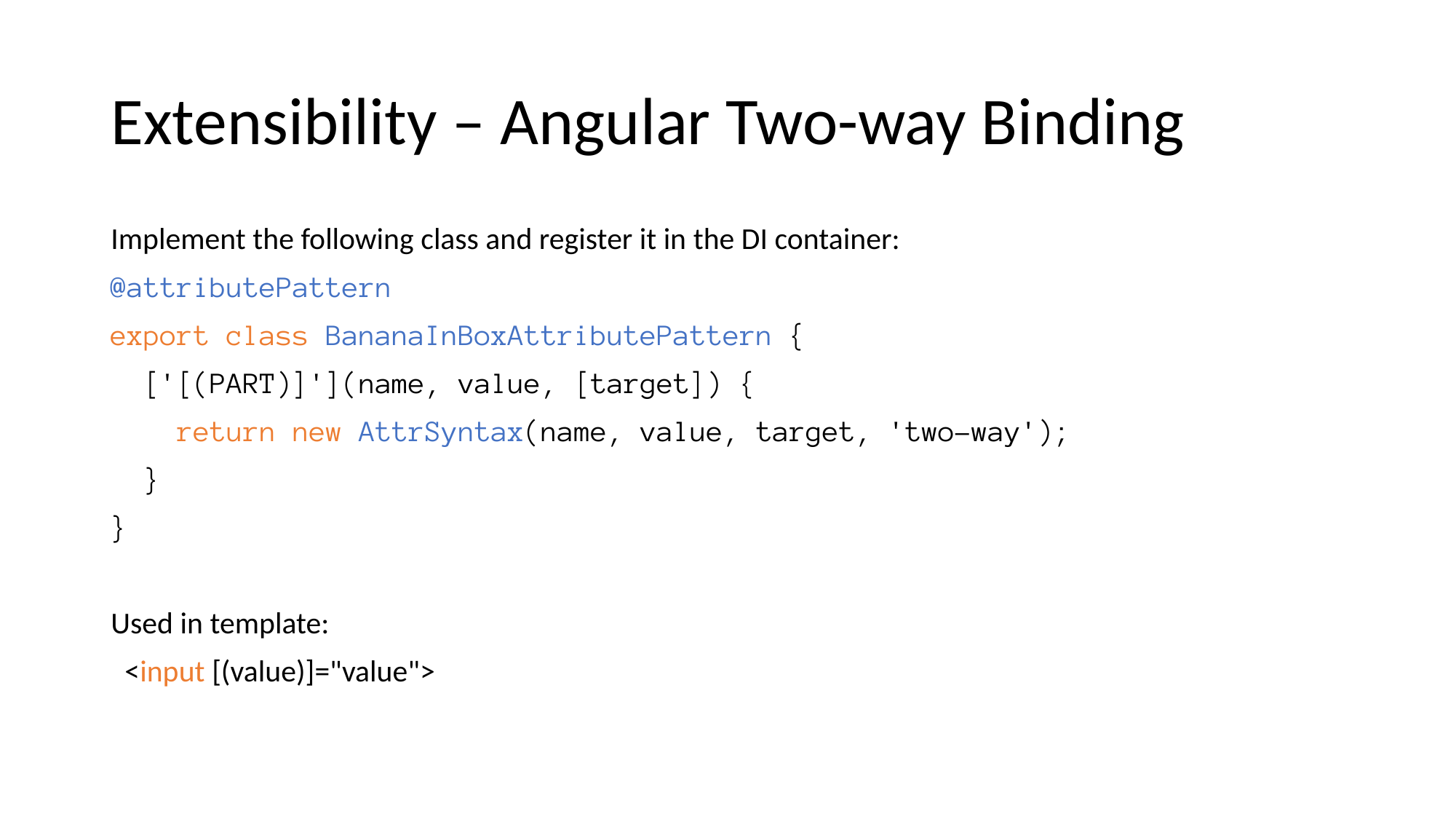

# Extensibility – Angular Two-way Binding
Implement the following class and register it in the DI container:
@attributePattern
export class BananaInBoxAttributePattern {
  ['[(PART)]'](name, value, [target]) {
    return new AttrSyntax(name, value, target, 'two-way');
  }
}

Used in template:
  <input [(value)]="value">